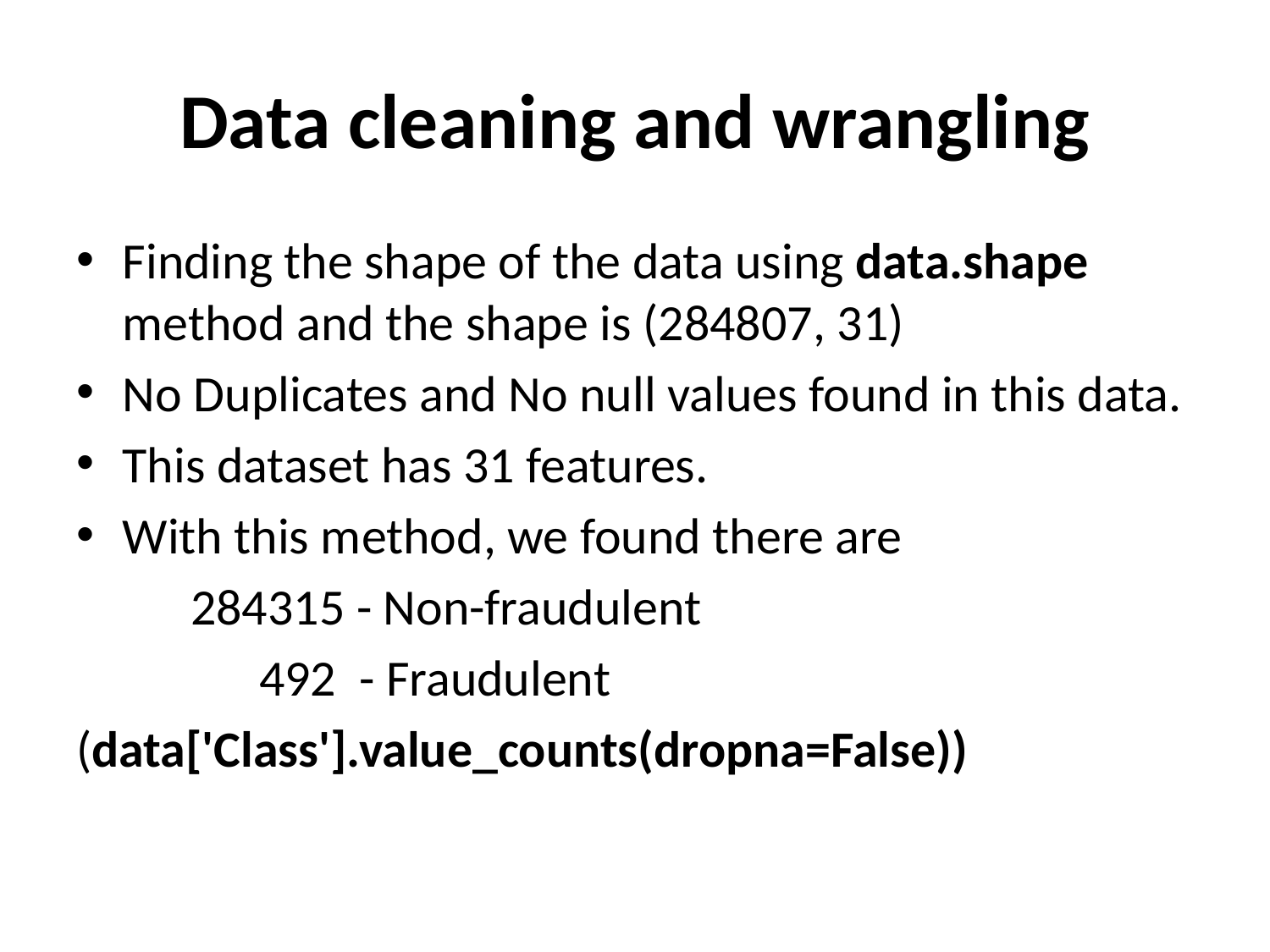

# Data cleaning and wrangling
Finding the shape of the data using data.shape method and the shape is (284807, 31)
No Duplicates and No null values found in this data.
This dataset has 31 features.
With this method, we found there are
	284315 - Non-fraudulent
	      492  - Fraudulent
(data['Class'].value_counts(dropna=False))